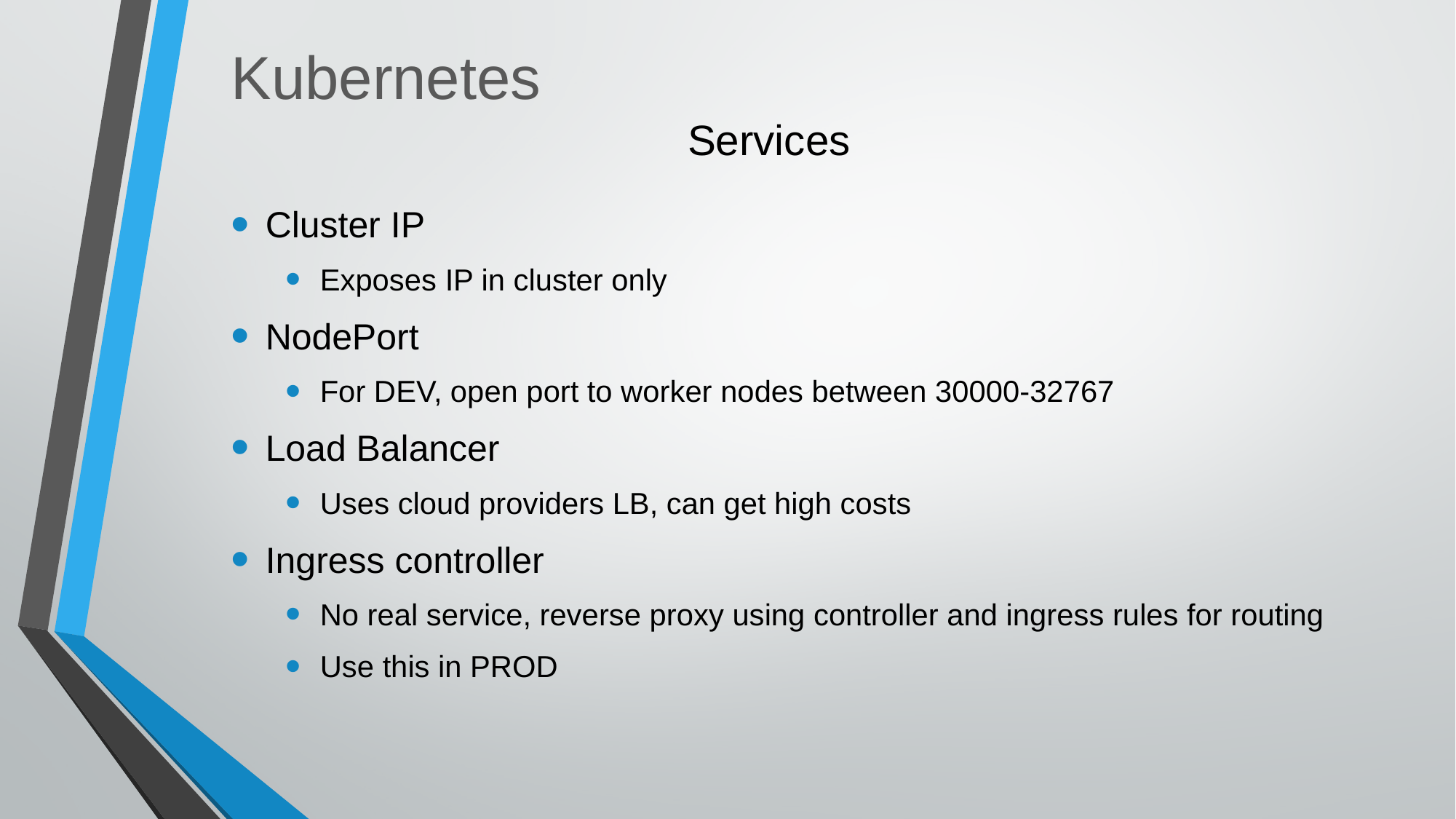

# Kubernetes
Services
Cluster IP
Exposes IP in cluster only
NodePort
For DEV, open port to worker nodes between 30000-32767
Load Balancer
Uses cloud providers LB, can get high costs
Ingress controller
No real service, reverse proxy using controller and ingress rules for routing
Use this in PROD